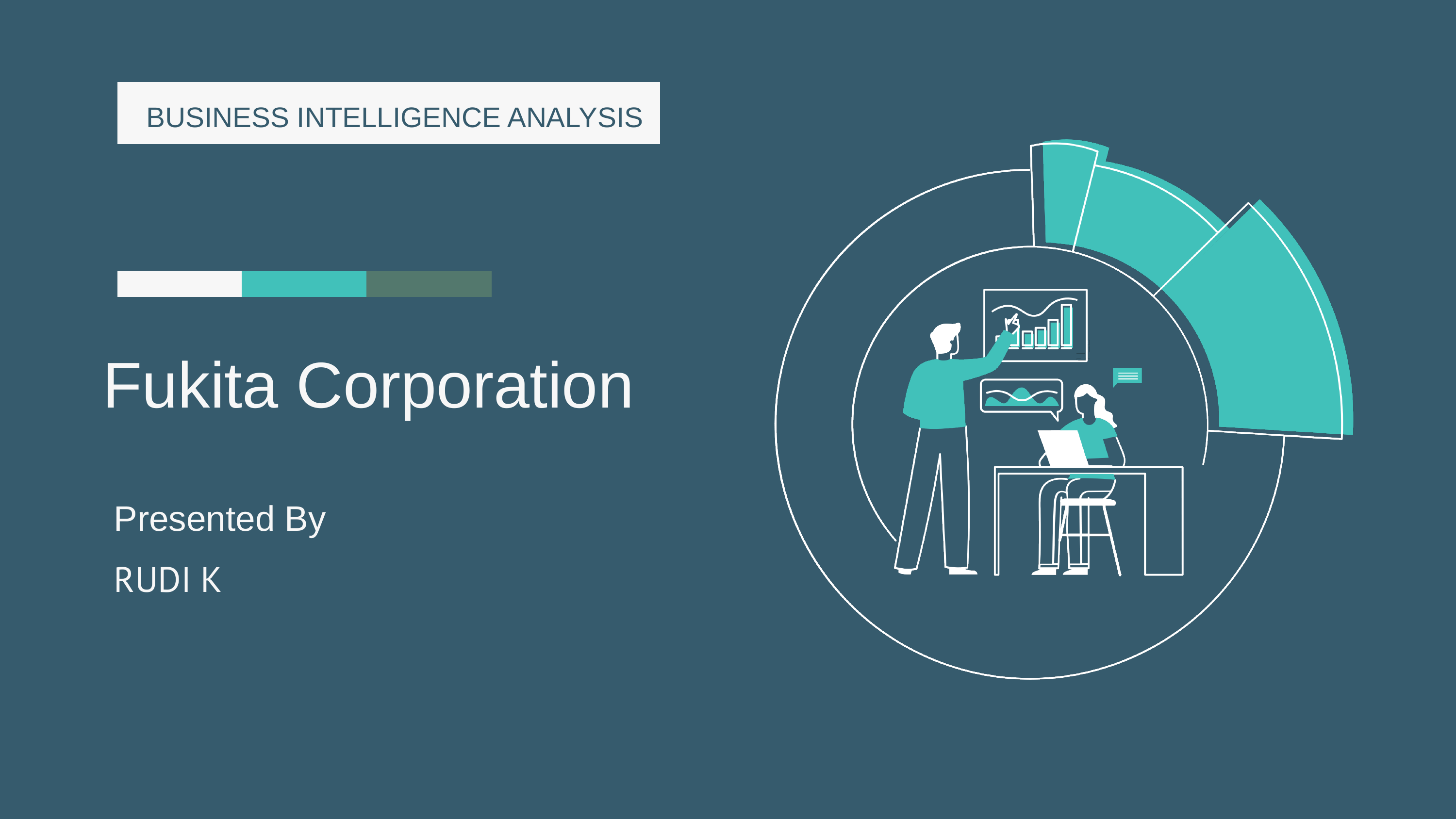

BUSINESS INTELLIGENCE ANALYSIS

Fukita Corporation
Presented By
RUDI K